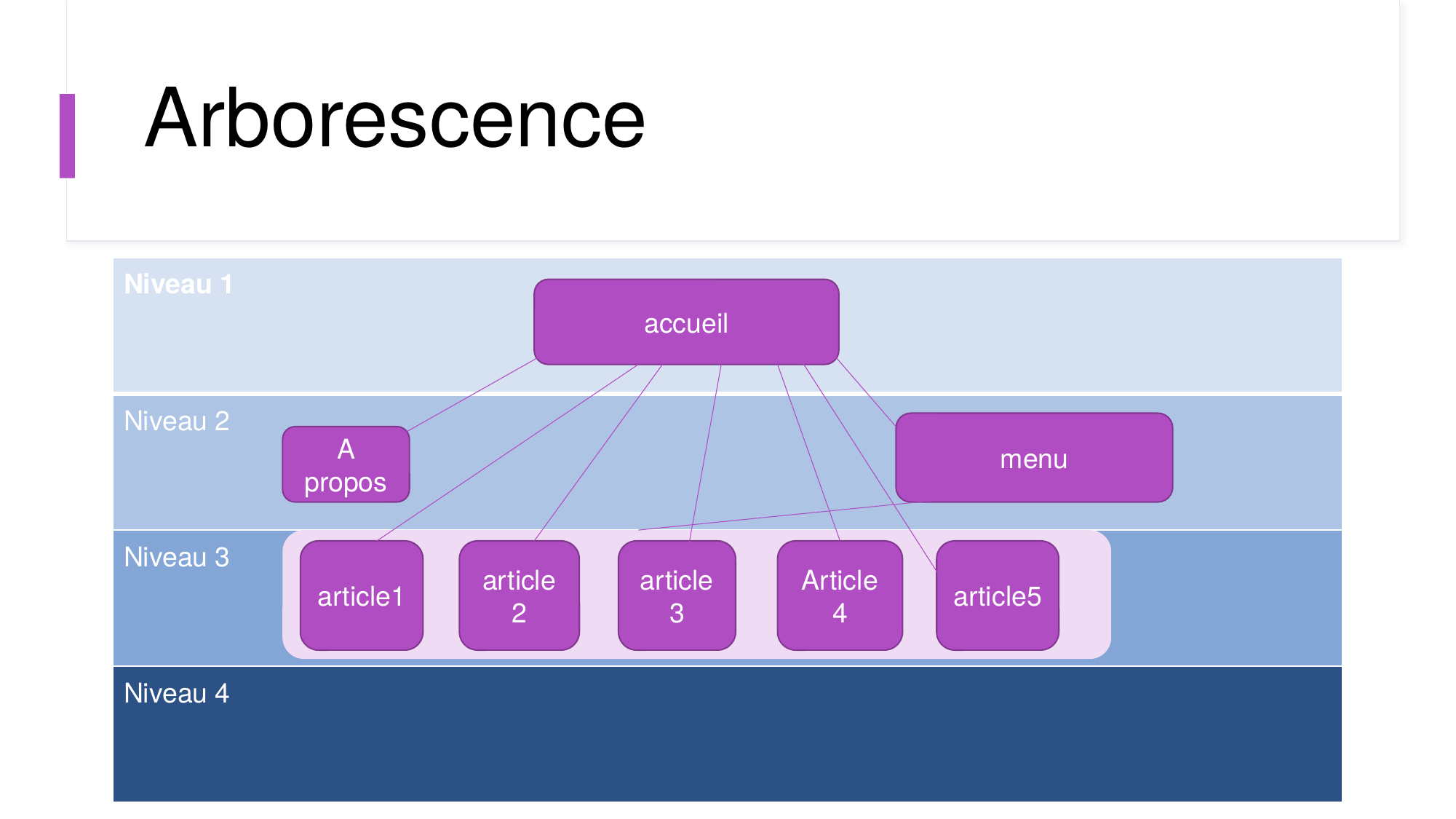

Arborescence
| Niveau 1 |
| --- |
| Niveau 2 |
| Niveau 3 |
| Niveau 4 |
accueil
menu
A propos

article1
article2
article3
Article 4
article5